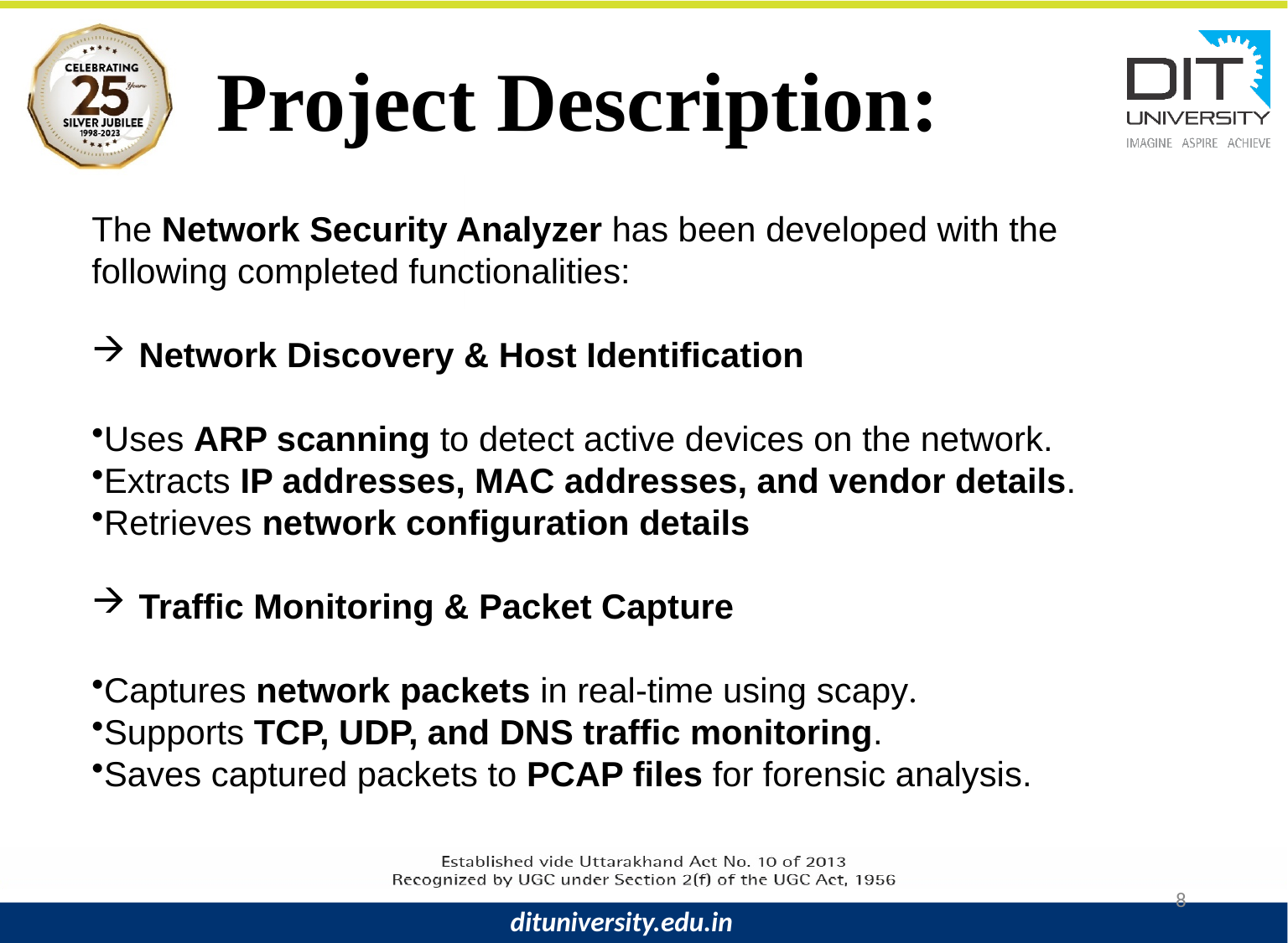

# Project Description:

The Network Security Analyzer has been developed with the following completed functionalities:

Network Discovery & Host Identification

Uses ARP scanning to detect active devices on the network.
Extracts IP addresses, MAC addresses, and vendor details.
Retrieves network configuration details

Traffic Monitoring & Packet Capture

Captures network packets in real-time using scapy.
Supports TCP, UDP, and DNS traffic monitoring.
Saves captured packets to PCAP files for forensic analysis.

8